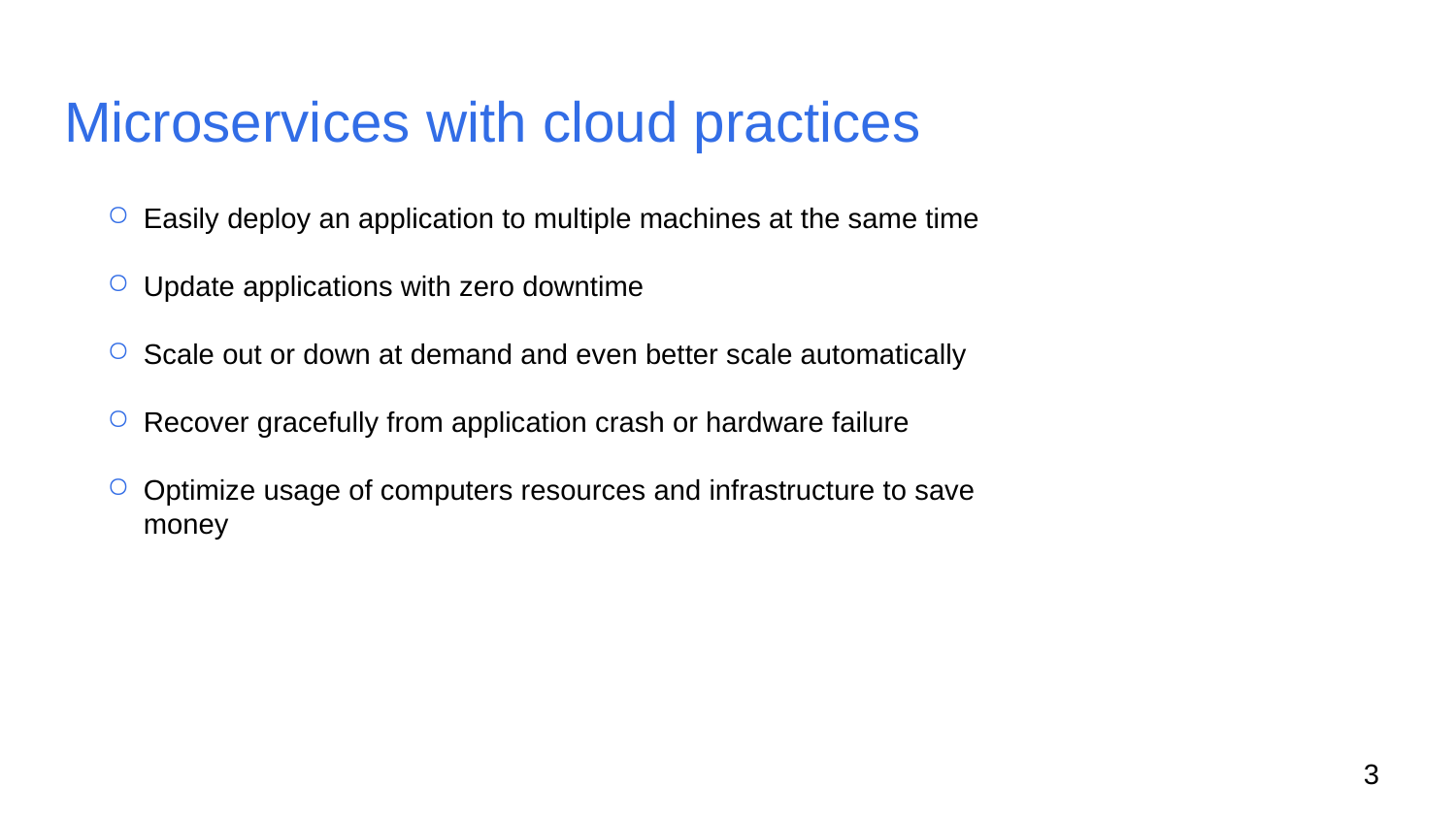

# Microservices with cloud practices
Easily deploy an application to multiple machines at the same time

Update applications with zero downtime

Scale out or down at demand and even better scale automatically

Recover gracefully from application crash or hardware failure

Optimize usage of computers resources and infrastructure to save money

3